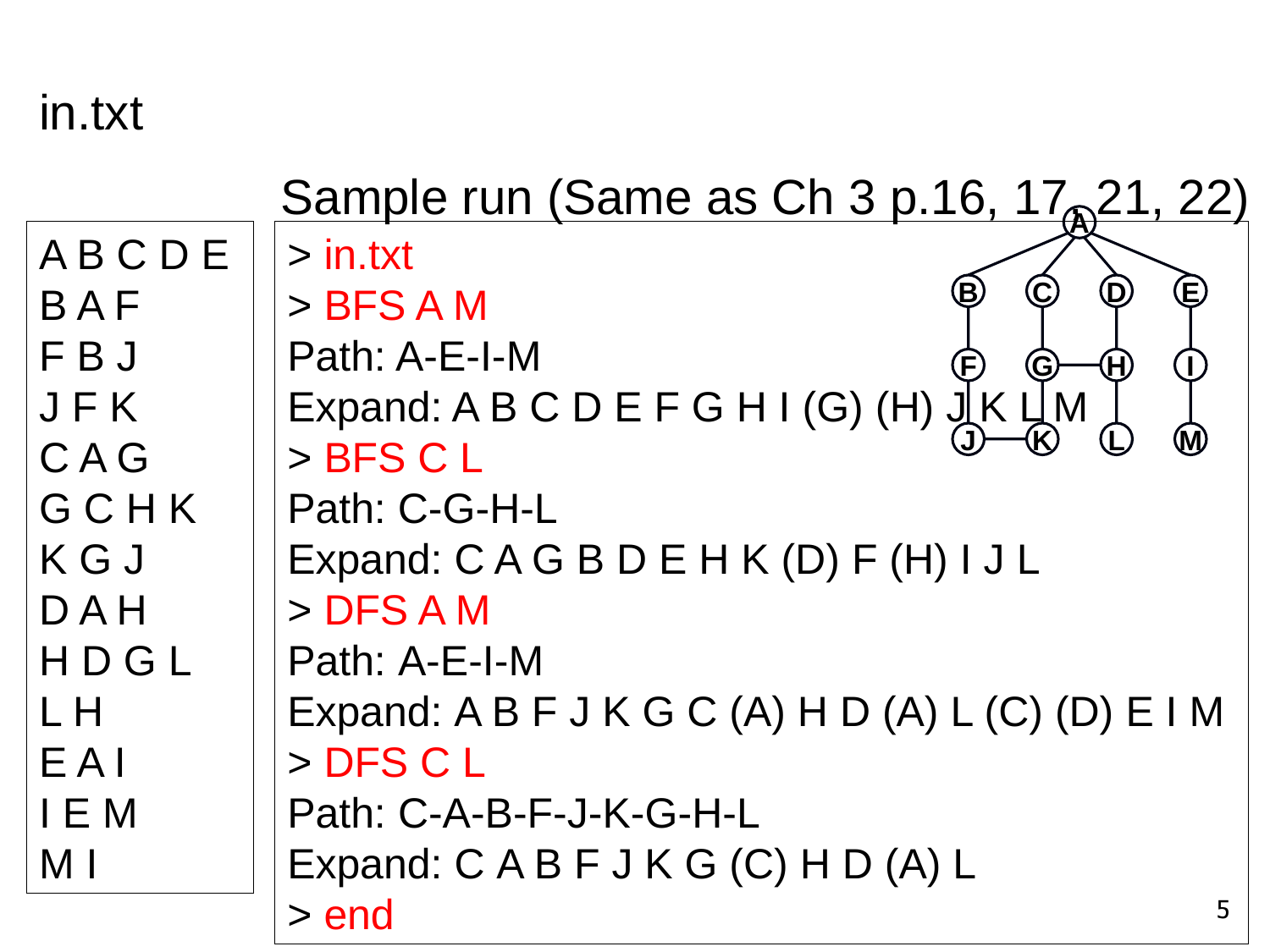

in.txt
Sample run (Same as Ch 3 p.16, 17, 21, 22)
A
B
C
D
E
F
G
H
I
J
K
L
M

> in.txt
> BFS A M
Path: A-E-I-M
Expand: A B C D E F G H I (G) (H) J K L M
> BFS C L
Path: C-G-H-L
Expand: C A G B D E H K (D) F (H) I J L
> DFS A M
Path: A-E-I-M
Expand: A B F J K G C (A) H D (A) L (C) (D) E I M
> DFS C L
Path: C-A-B-F-J-K-G-H-L
Expand: C A B F J K G (C) H D (A) L
> end
A B C D E
B A F
F B J
J F K
C A G
G C H K
K G J
D A H
H D G L
L H
E A I
I E M
M I
5